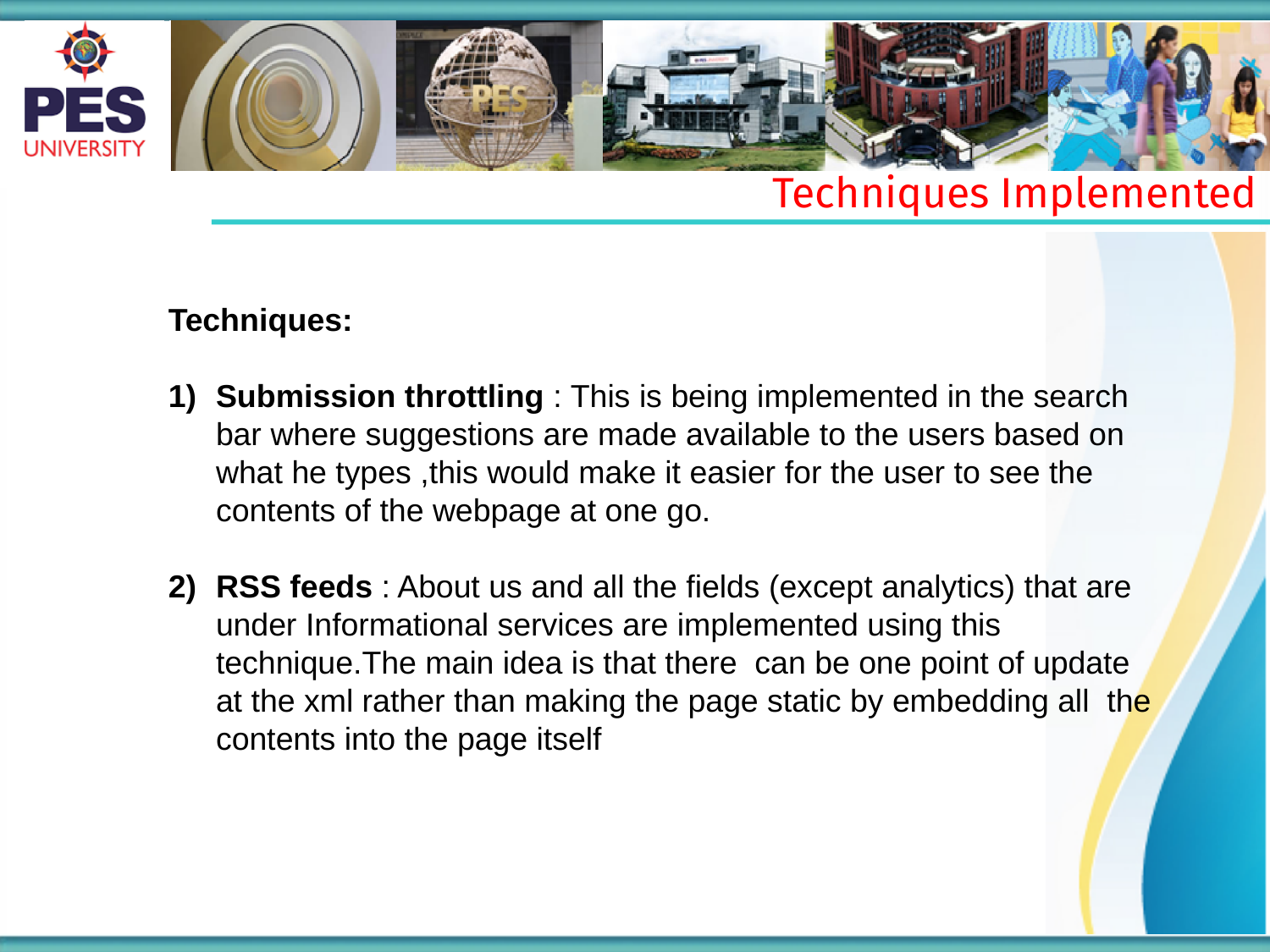

Techniques Implemented

Techniques:

Submission throttling : This is being implemented in the search bar where suggestions are made available to the users based on what he types ,this would make it easier for the user to see the contents of the webpage at one go.

RSS feeds : About us and all the fields (except analytics) that are under Informational services are implemented using this technique.The main idea is that there  can be one point of update at the xml rather than making the page static by embedding all  the contents into the page itself